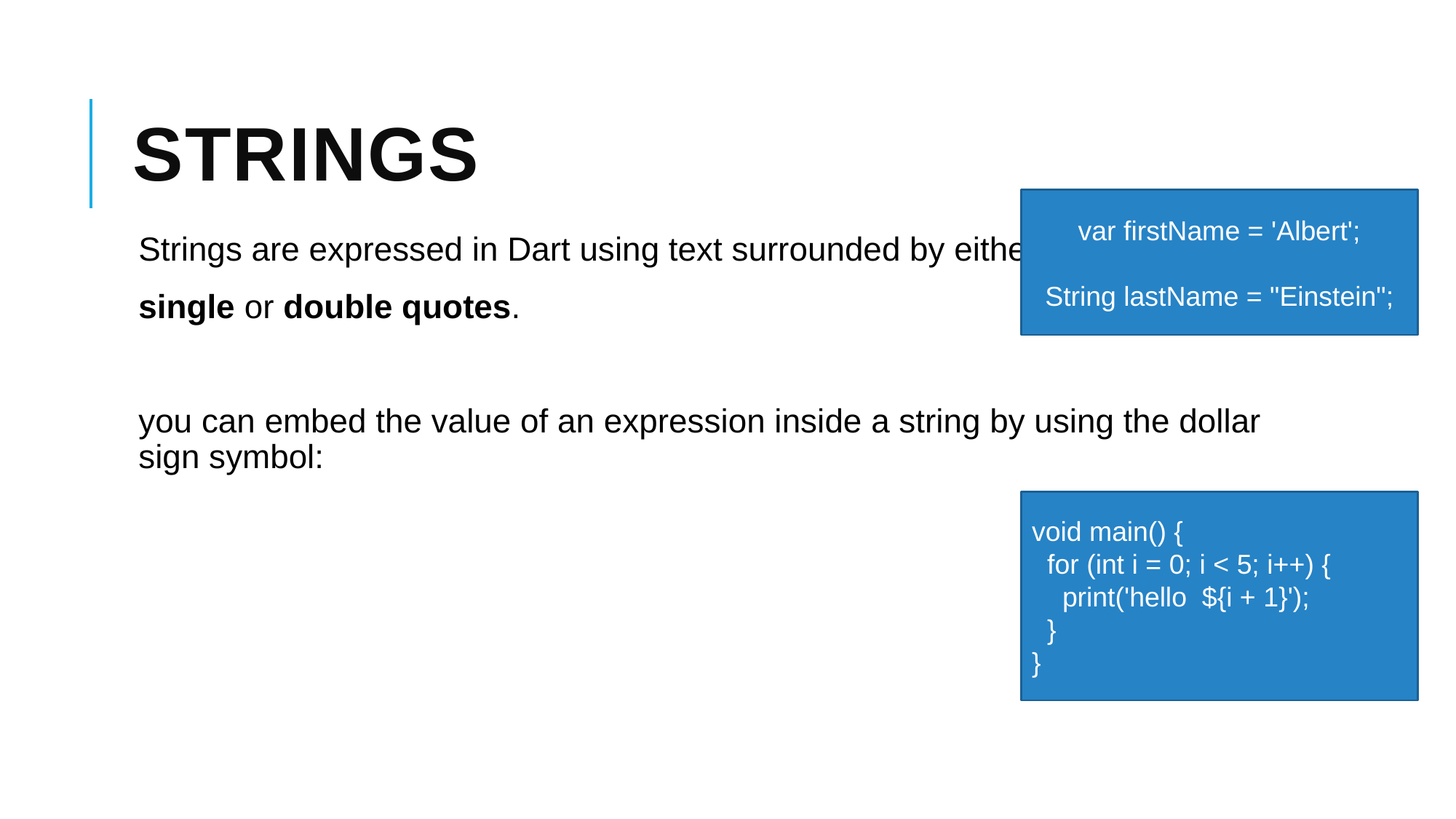

# Strings
var firstName = 'Albert';

String lastName = "Einstein";
Strings are expressed in Dart using text surrounded by either
single or double quotes.

you can embed the value of an expression inside a string by using the dollar sign symbol:

void main() {
  for (int i = 0; i < 5; i++) {
    print('hello  ${i + 1}');
  }
}